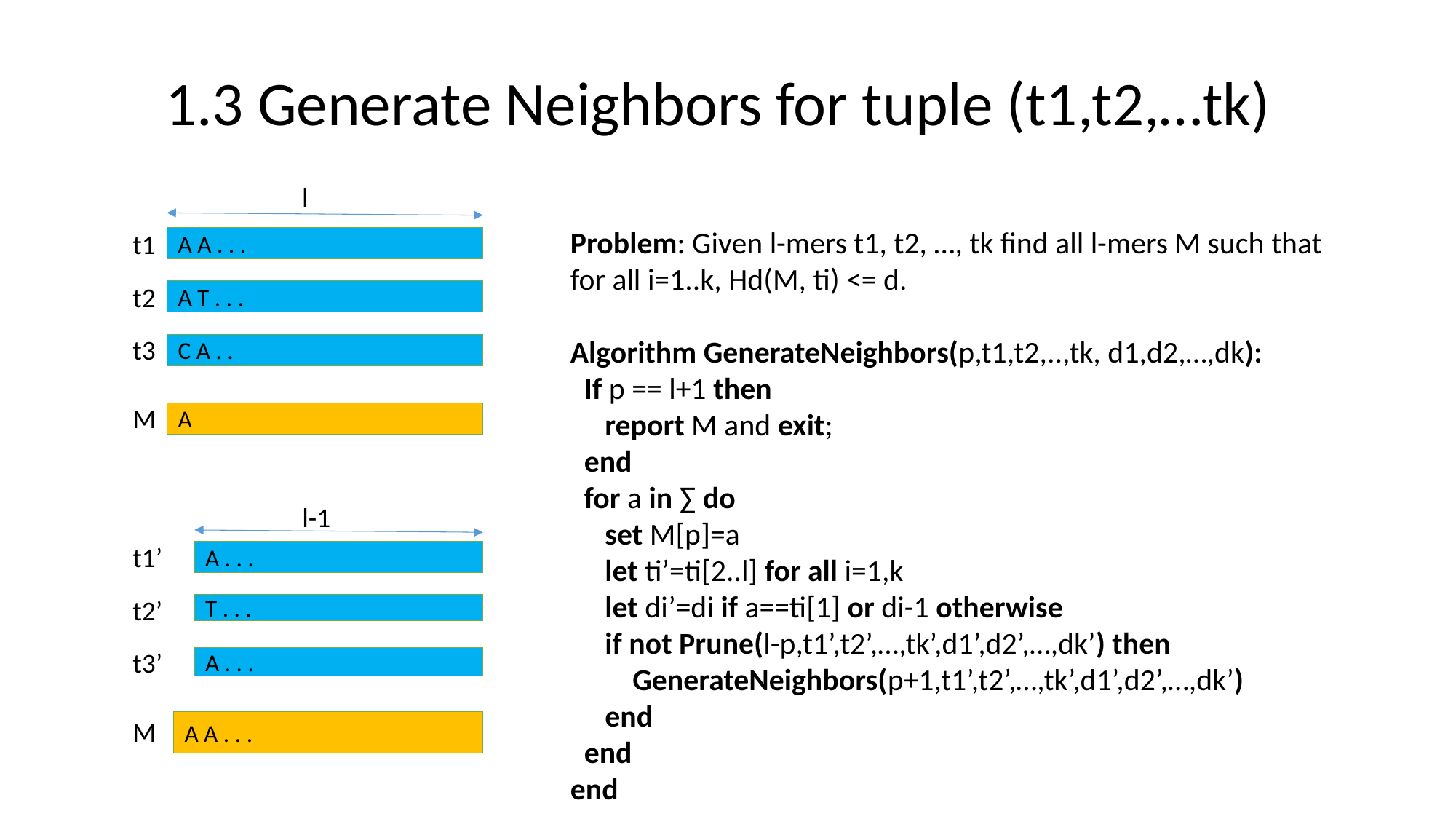

# 1.3 Generate Neighbors for tuple (t1,t2,…tk)
l
t1
A A . . .
t2
A T . . .
t3
C A . .
M
A
Problem: Given l-mers t1, t2, …, tk find all l-mers M such that for all i=1..k, Hd(M, ti) <= d.

Algorithm GenerateNeighbors(p,t1,t2,..,tk, d1,d2,…,dk):
  If p == l+1 then
     report M and exit;
  end
  for a in ∑ do
     set M[p]=a
     let ti’=ti[2..l] for all i=1,k
     let di’=di if a==ti[1] or di-1 otherwise
     if not Prune(l-p,t1’,t2’,…,tk’,d1’,d2’,…,dk’) then
         GenerateNeighbors(p+1,t1’,t2’,…,tk’,d1’,d2’,…,dk’)
     end
  end
end
l-1
t1’
A . . .
t2’
T . . .
t3’
A . . .
M
A A . . .